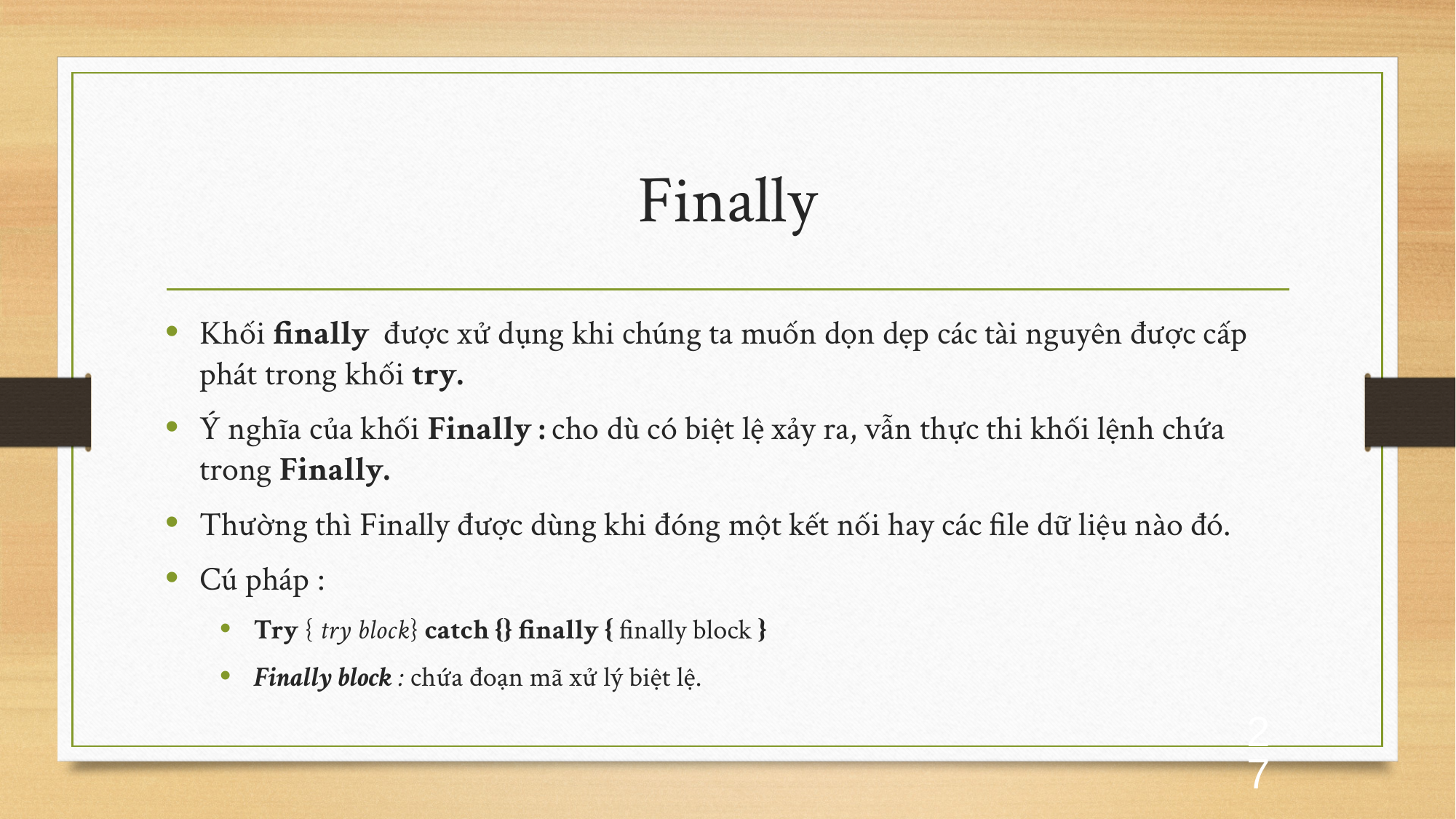

# Finally
Khối finally  được xử dụng khi chúng ta muốn dọn dẹp các tài nguyên được cấp phát trong khối try.
Ý nghĩa của khối Finally : cho dù có biệt lệ xảy ra, vẫn thực thi khối lệnh chứa trong Finally.
Thường thì Finally được dùng khi đóng một kết nối hay các file dữ liệu nào đó.
Cú pháp :
Try { try block} catch {} finally { finally block }
Finally block : chứa đoạn mã xử lý biệt lệ.
27